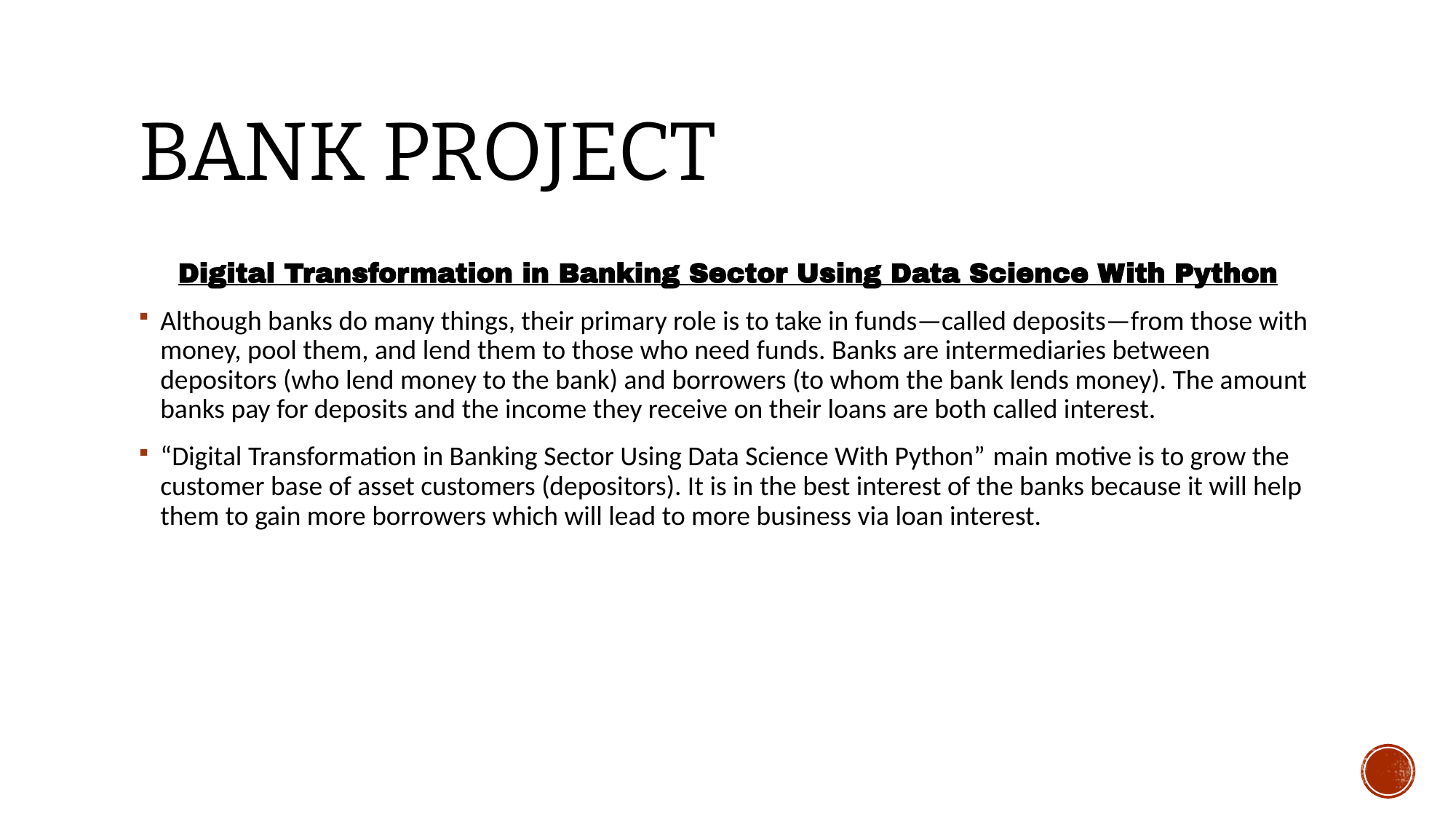

# BANK PROJECT
Digital Transformation in Banking Sector Using Data Science With Python
Although banks do many things, their primary role is to take in funds—called deposits—from those with money, pool them, and lend them to those who need funds. Banks are intermediaries between depositors (who lend money to the bank) and borrowers (to whom the bank lends money). The amount banks pay for deposits and the income they receive on their loans are both called interest.
“Digital Transformation in Banking Sector Using Data Science With Python” main motive is to grow the customer base of asset customers (depositors). It is in the best interest of the banks because it will help them to gain more borrowers which will lead to more business via loan interest.